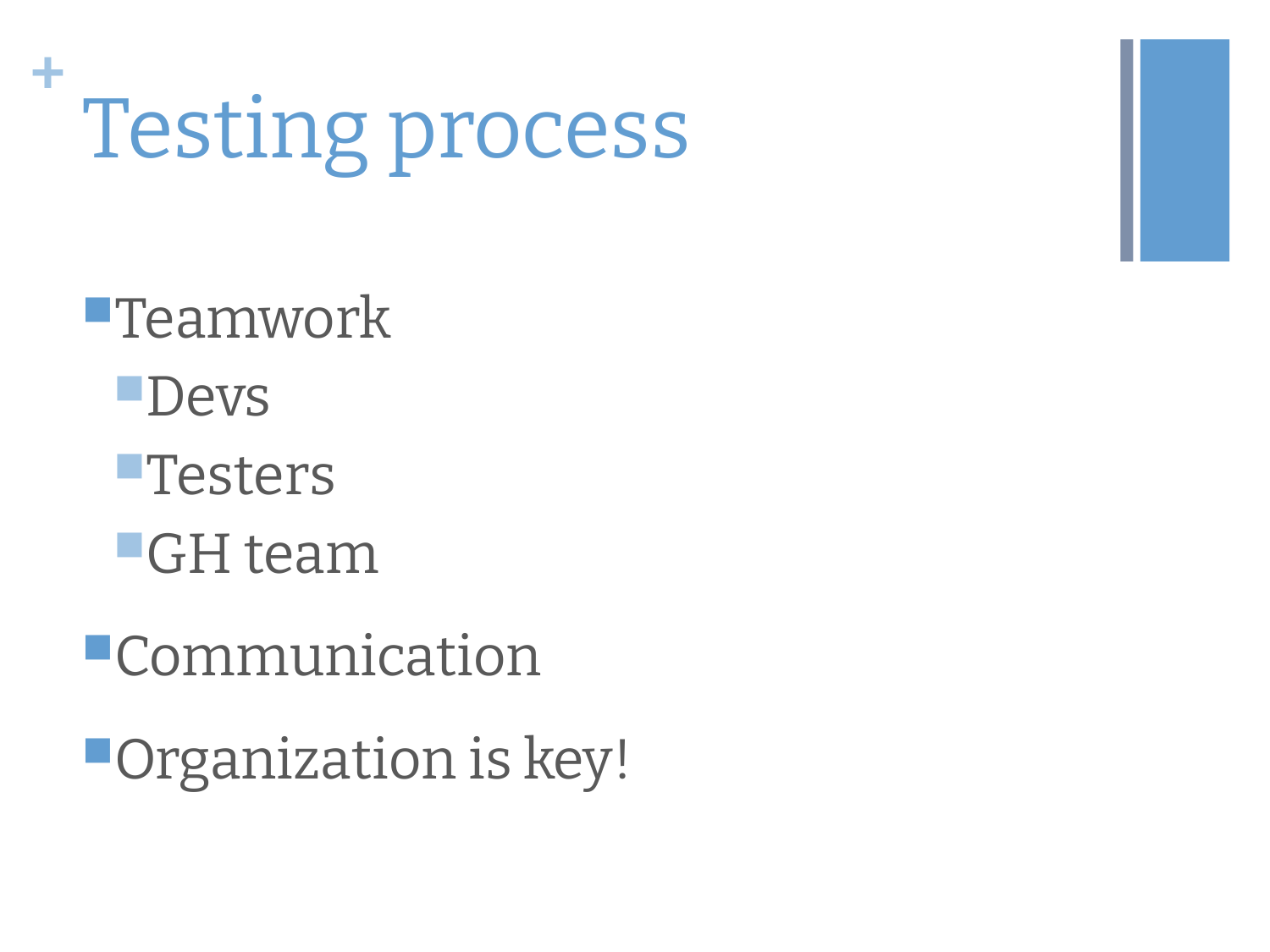

# Testing process
Teamwork
Devs
Testers
GH team
Communication
Organization is key!